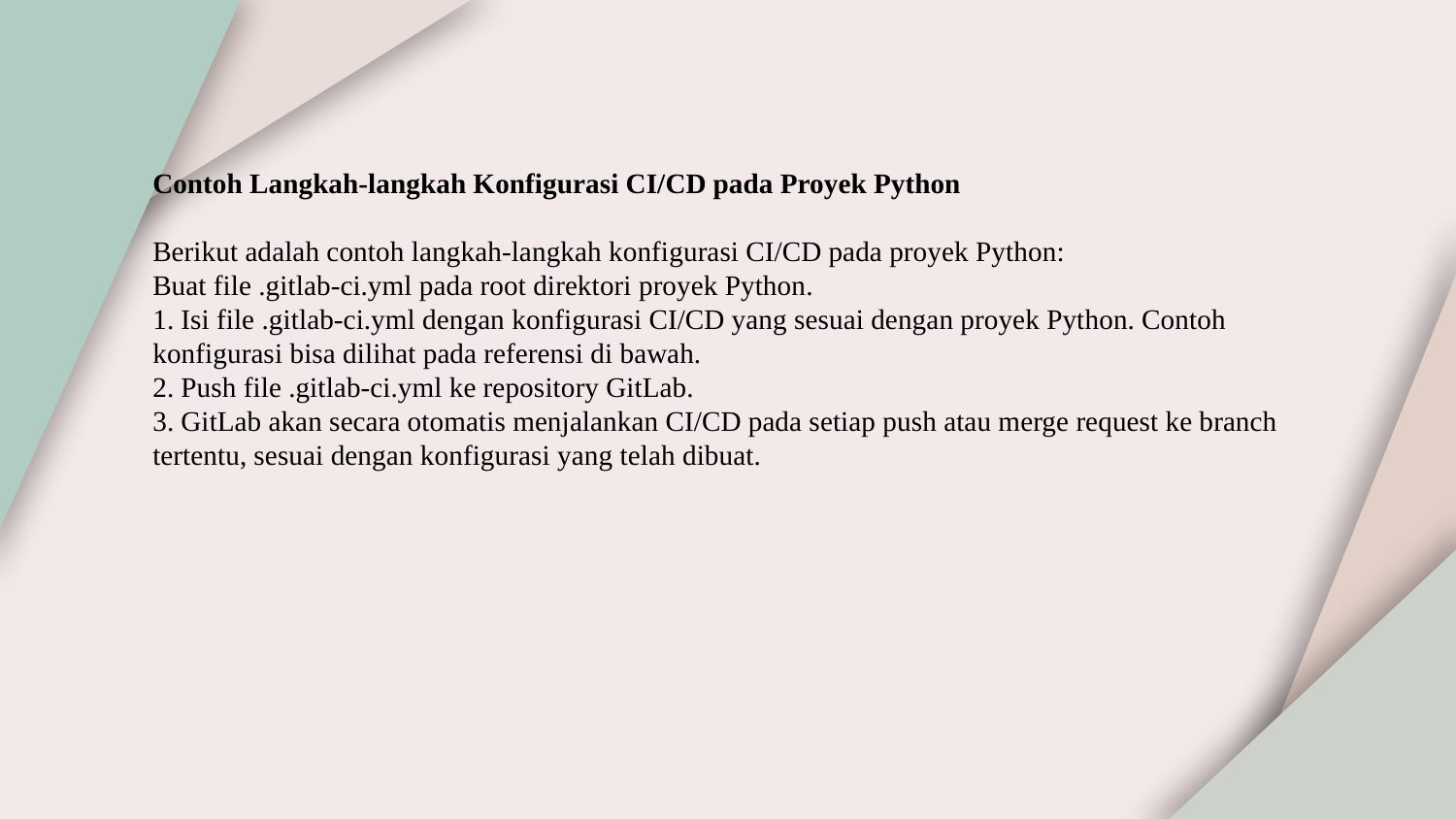

# Contoh Langkah-langkah Konfigurasi CI/CD pada Proyek Python Berikut adalah contoh langkah-langkah konfigurasi CI/CD pada proyek Python: Buat file .gitlab-ci.yml pada root direktori proyek Python. 1. Isi file .gitlab-ci.yml dengan konfigurasi CI/CD yang sesuai dengan proyek Python. Contoh konfigurasi bisa dilihat pada referensi di bawah. 2. Push file .gitlab-ci.yml ke repository GitLab. 3. GitLab akan secara otomatis menjalankan CI/CD pada setiap push atau merge request ke branch tertentu, sesuai dengan konfigurasi yang telah dibuat.